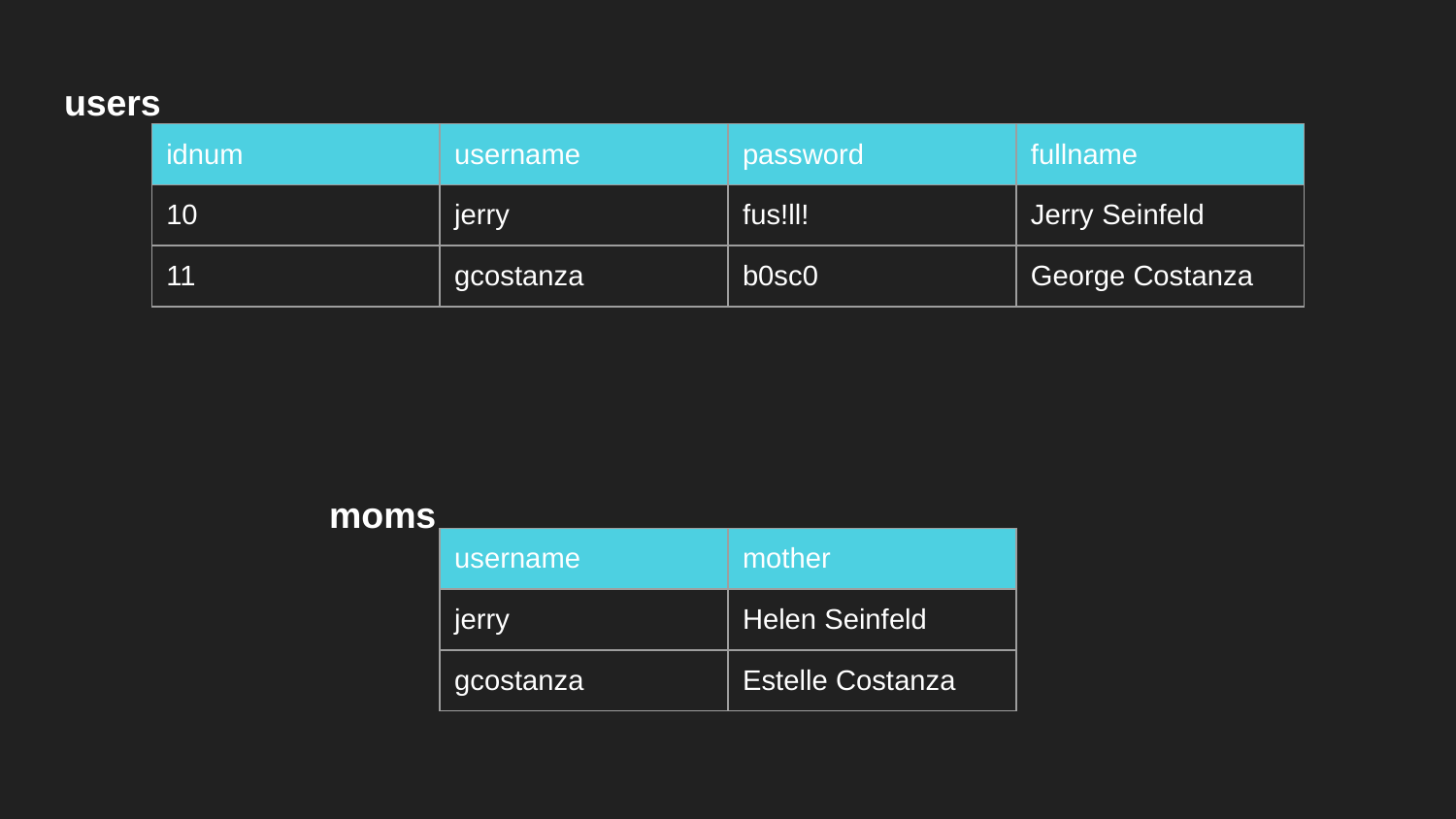

users

                          moms
| idnum | username | password | fullname |
| --- | --- | --- | --- |
| 10 | jerry | fus!ll! | Jerry Seinfeld |
| 11 | gcostanza | b0sc0 | George Costanza |
| username | mother |
| --- | --- |
| jerry | Helen Seinfeld |
| gcostanza | Estelle Costanza |